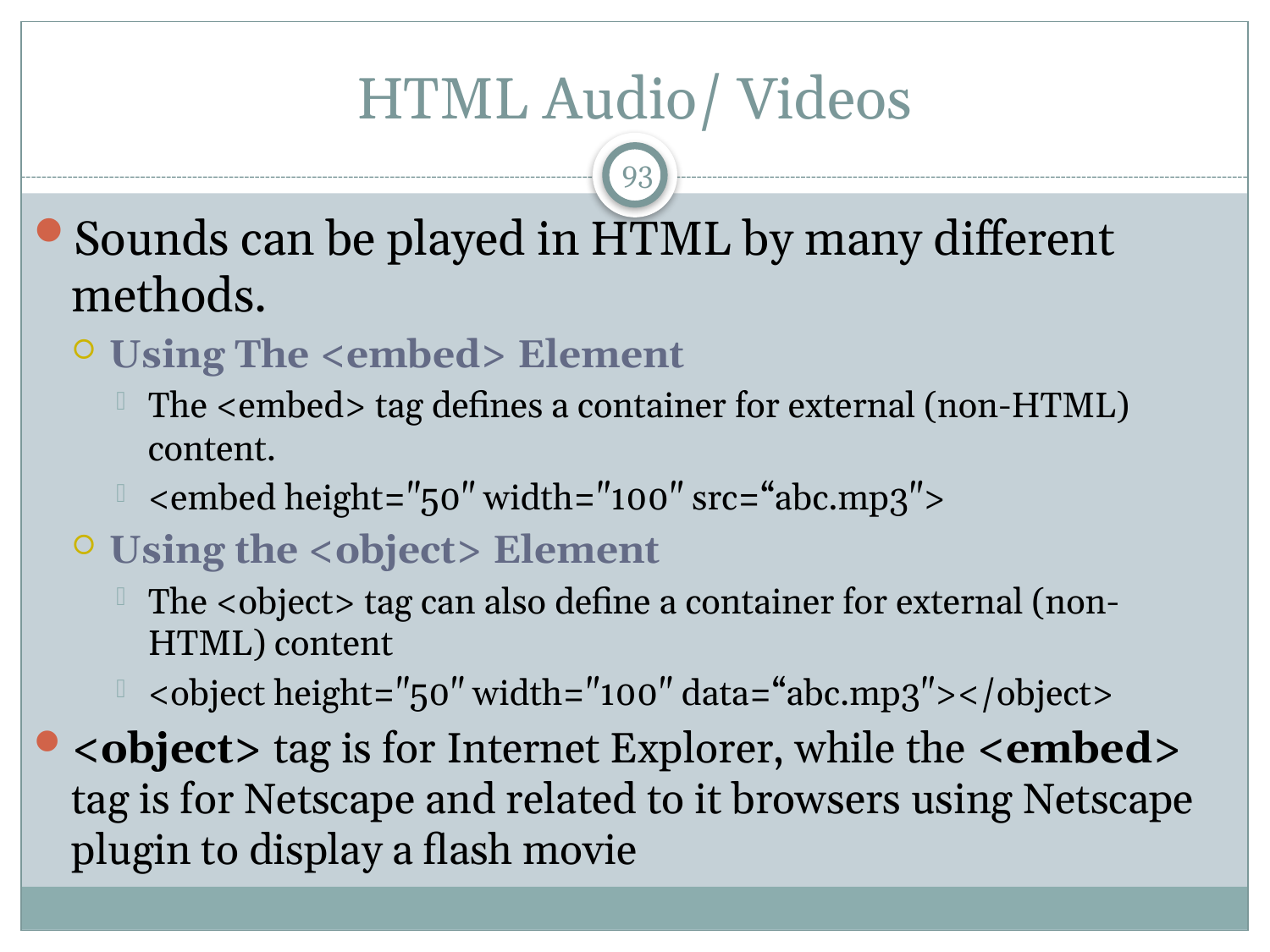

# HTML Audio/ Videos
93
Sounds can be played in HTML by many different methods.
Using The <embed> Element
The <embed> tag defines a container for external (non-HTML) content.
<embed height="50" width="100" src=“abc.mp3">
Using the <object> Element
The <object> tag can also define a container for external (non-HTML) content
<object height="50" width="100" data=“abc.mp3"></object>
<object> tag is for Internet Explorer, while the <embed> tag is for Netscape and related to it browsers using Netscape plugin to display a flash movie